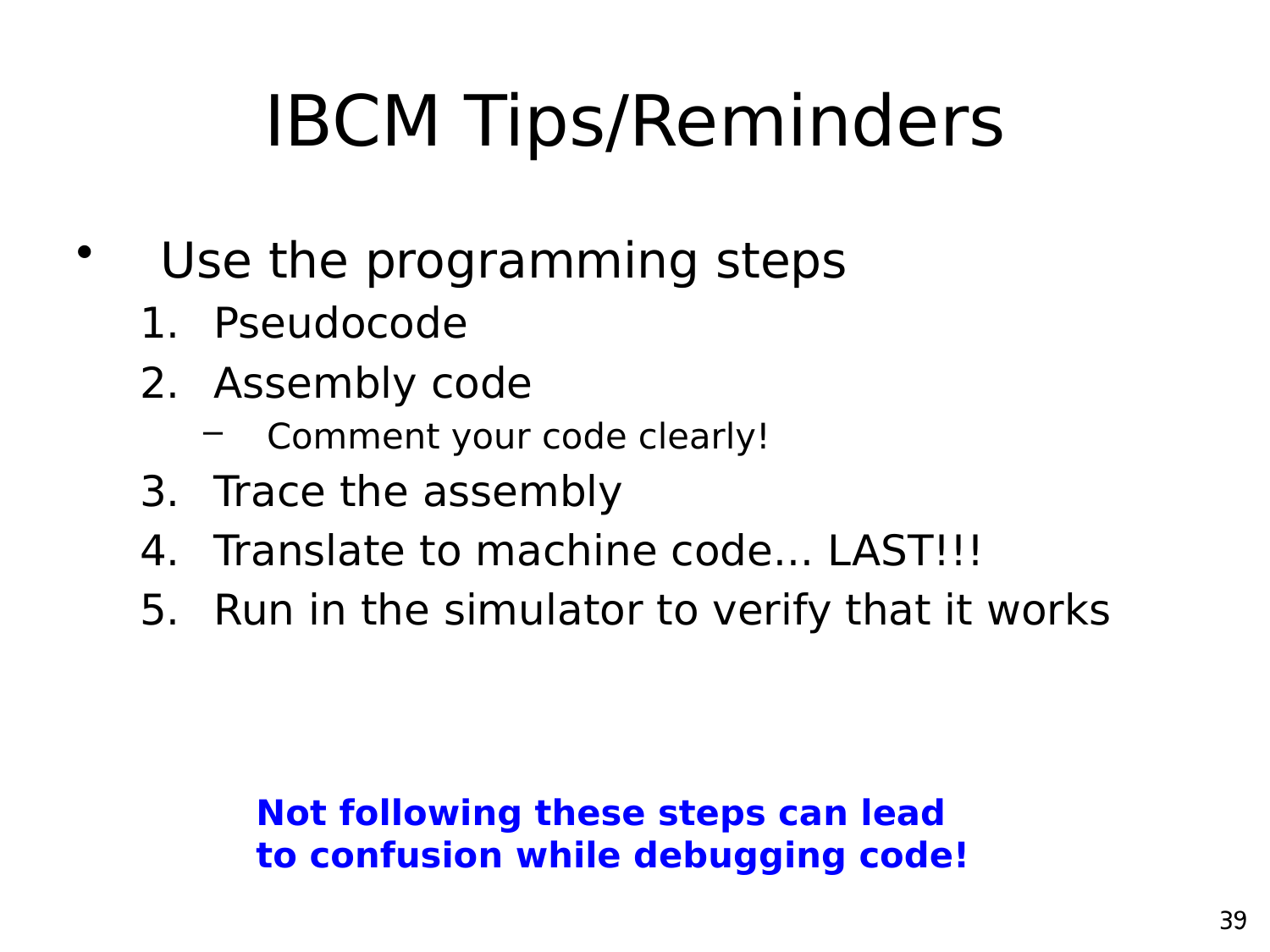

# IBCM Tips/Reminders
Use the programming steps
Pseudocode
Assembly code
Comment your code clearly!
Trace the assembly
Translate to machine code... LAST!!!
Run in the simulator to verify that it works
Not following these steps can lead
to confusion while debugging code!